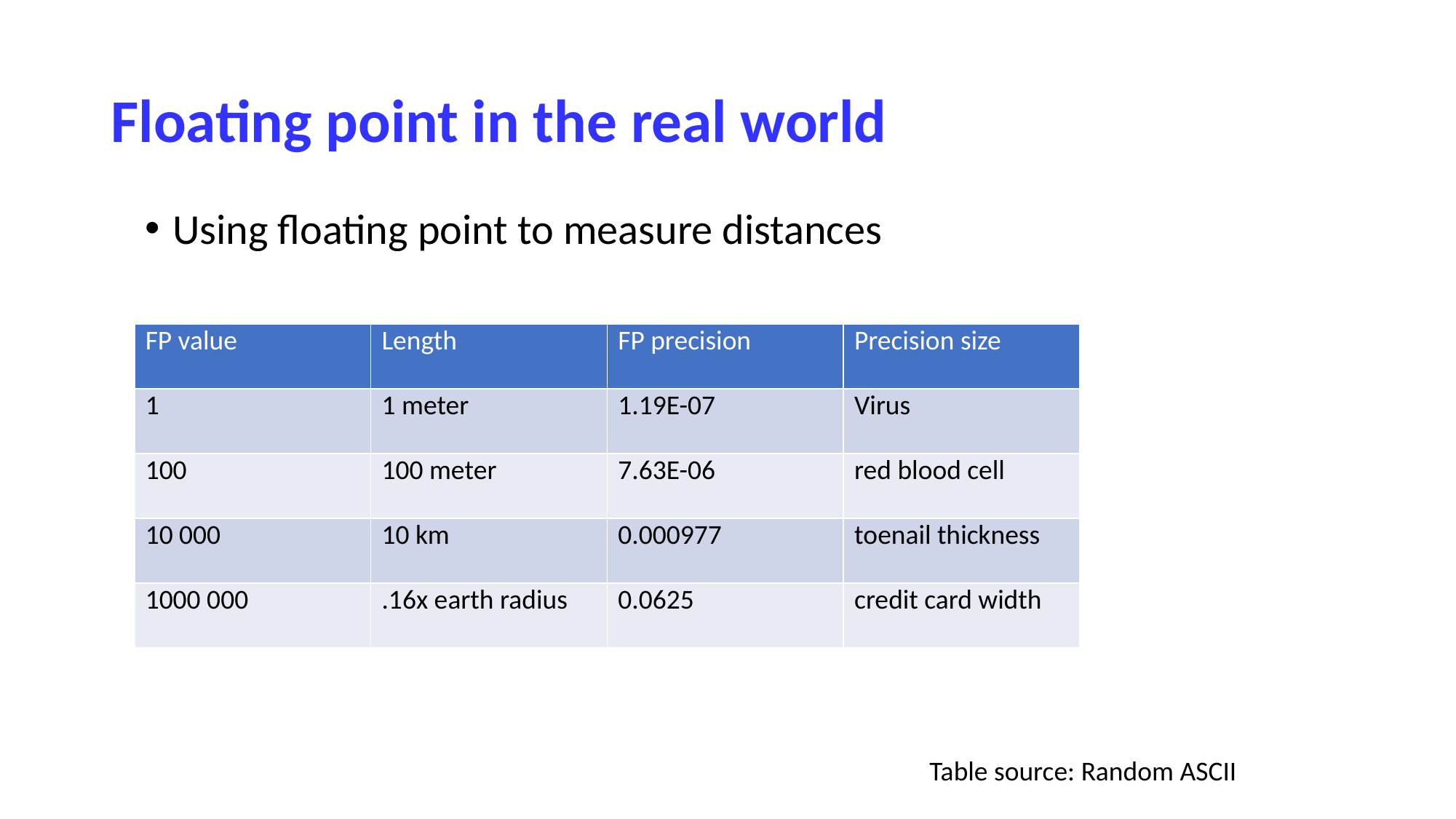

# Floating point in the real world
Using floating point to measure distances
| FP value | Length | FP precision | Precision size |
| --- | --- | --- | --- |
| 1 | 1 meter | 1.19E-07 | Virus |
| 100 | 100 meter | 7.63E-06 | red blood cell |
| 10 000 | 10 km | 0.000977 | toenail thickness |
| 1000 000 | .16x earth radius | 0.0625 | credit card width |
Table source: Random ASCII